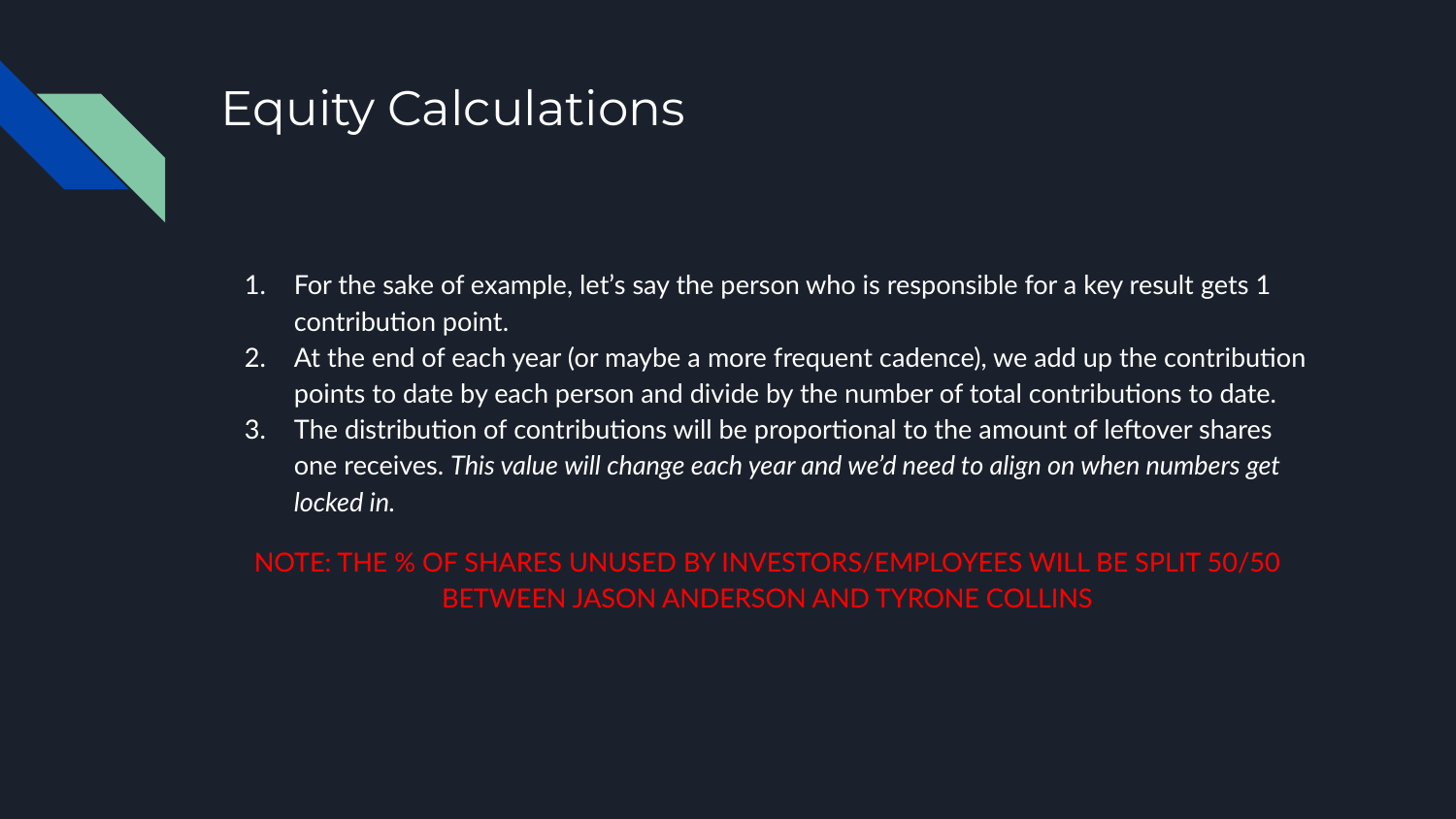

# Equity Calculations

For the sake of example, let’s say the person who is responsible for a key result gets 1 contribution point.
At the end of each year (or maybe a more frequent cadence), we add up the contribution points to date by each person and divide by the number of total contributions to date.
The distribution of contributions will be proportional to the amount of leftover shares one receives. This value will change each year and we’d need to align on when numbers get locked in.
NOTE: THE % OF SHARES UNUSED BY INVESTORS/EMPLOYEES WILL BE SPLIT 50/50 BETWEEN JASON ANDERSON AND TYRONE COLLINS